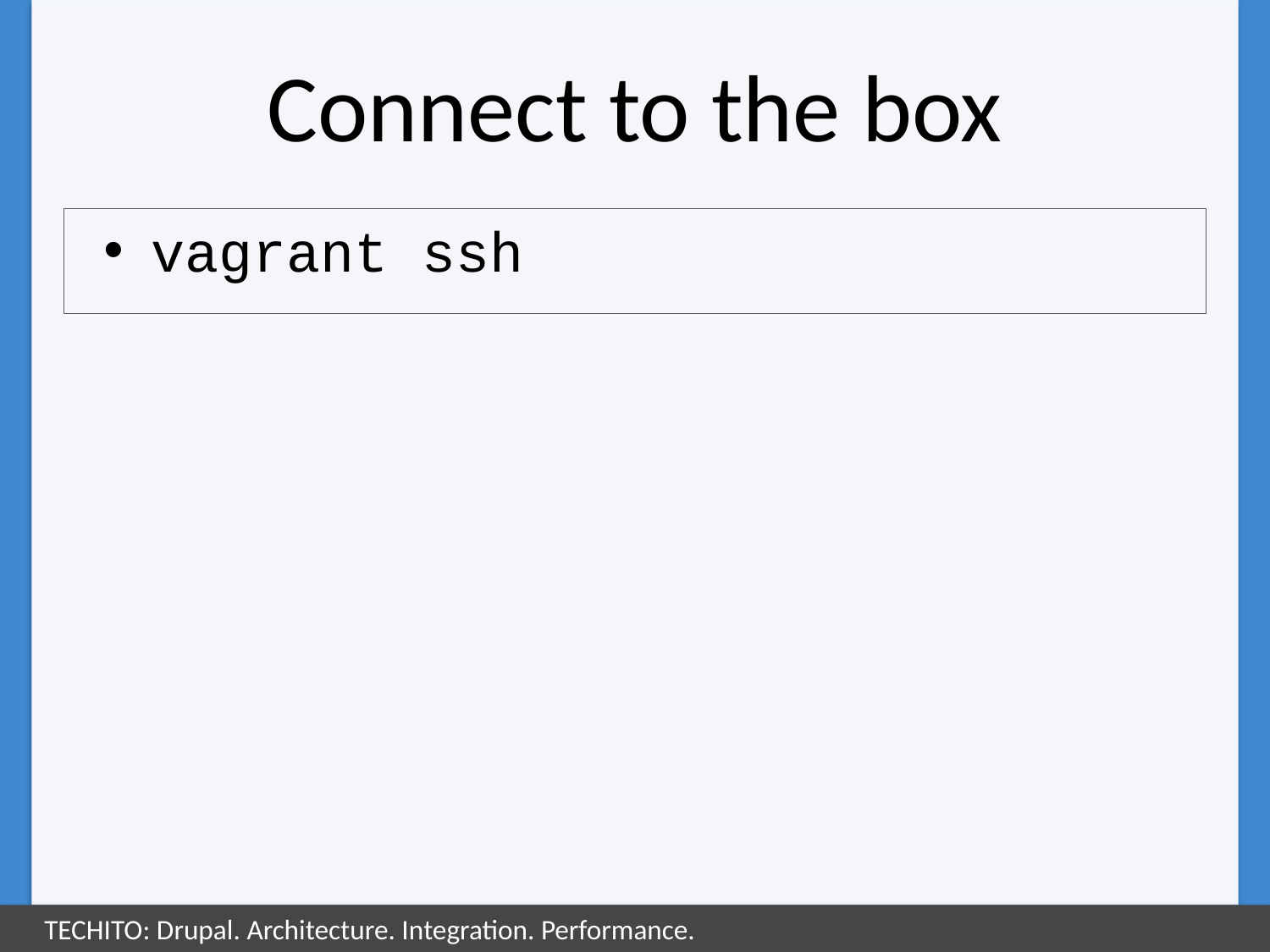

# Connect to the box
vagrant ssh